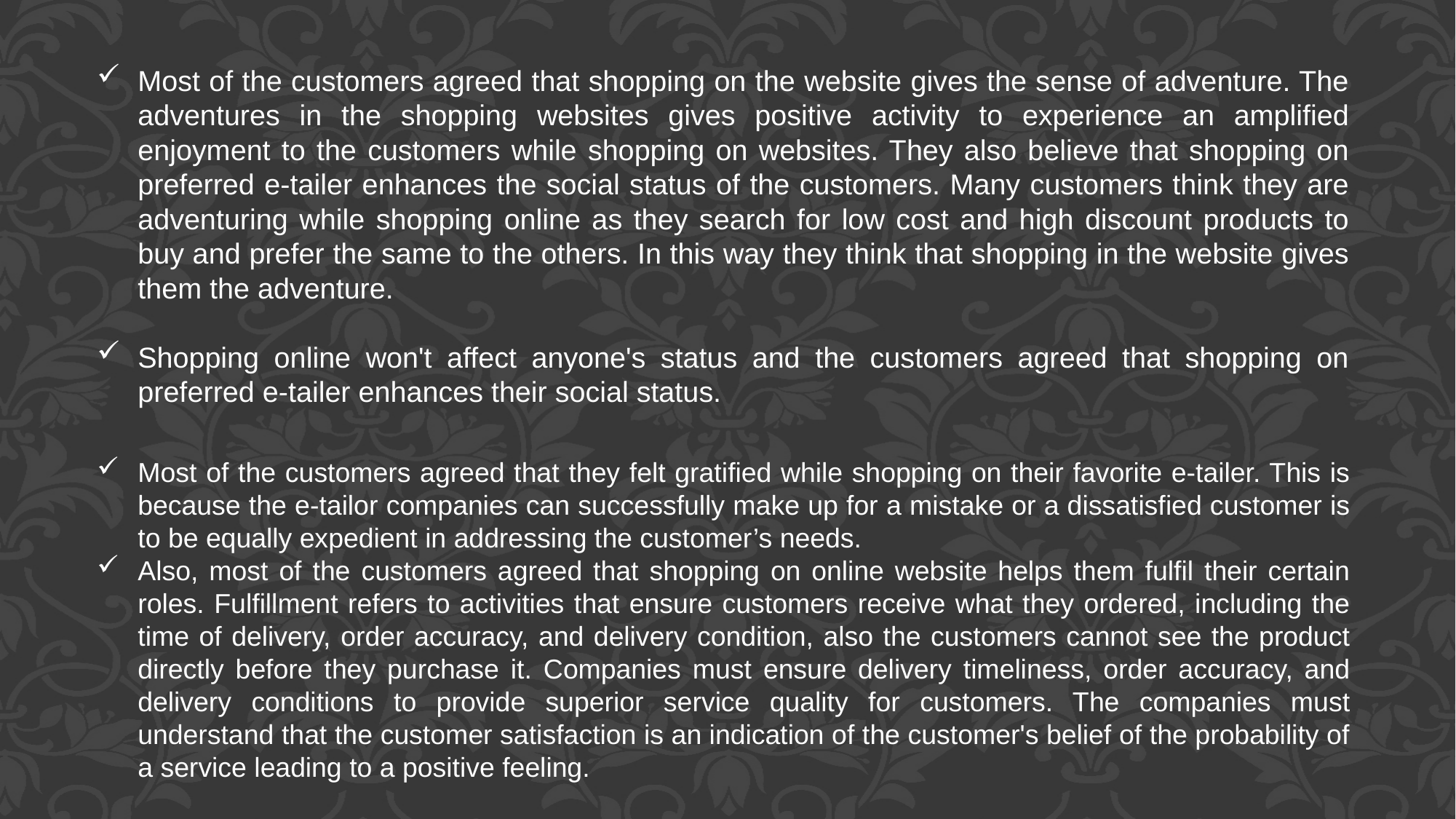

Most of the customers agreed that shopping on the website gives the sense of adventure. The adventures in the shopping websites gives positive activity to experience an amplified enjoyment to the customers while shopping on websites. They also believe that shopping on preferred e-tailer enhances the social status of the customers. Many customers think they are adventuring while shopping online as they search for low cost and high discount products to buy and prefer the same to the others. In this way they think that shopping in the website gives them the adventure.

Shopping online won't affect anyone's status and the customers agreed that shopping on preferred e-tailer enhances their social status.
Most of the customers agreed that they felt gratified while shopping on their favorite e-tailer. This is because the e-tailor companies can successfully make up for a mistake or a dissatisfied customer is to be equally expedient in addressing the customer’s needs.
Also, most of the customers agreed that shopping on online website helps them fulfil their certain roles. Fulfillment refers to activities that ensure customers receive what they ordered, including the time of delivery, order accuracy, and delivery condition, also the customers cannot see the product directly before they purchase it. Companies must ensure delivery timeliness, order accuracy, and delivery conditions to provide superior service quality for customers. The companies must understand that the customer satisfaction is an indication of the customer's belief of the probability of a service leading to a positive feeling.